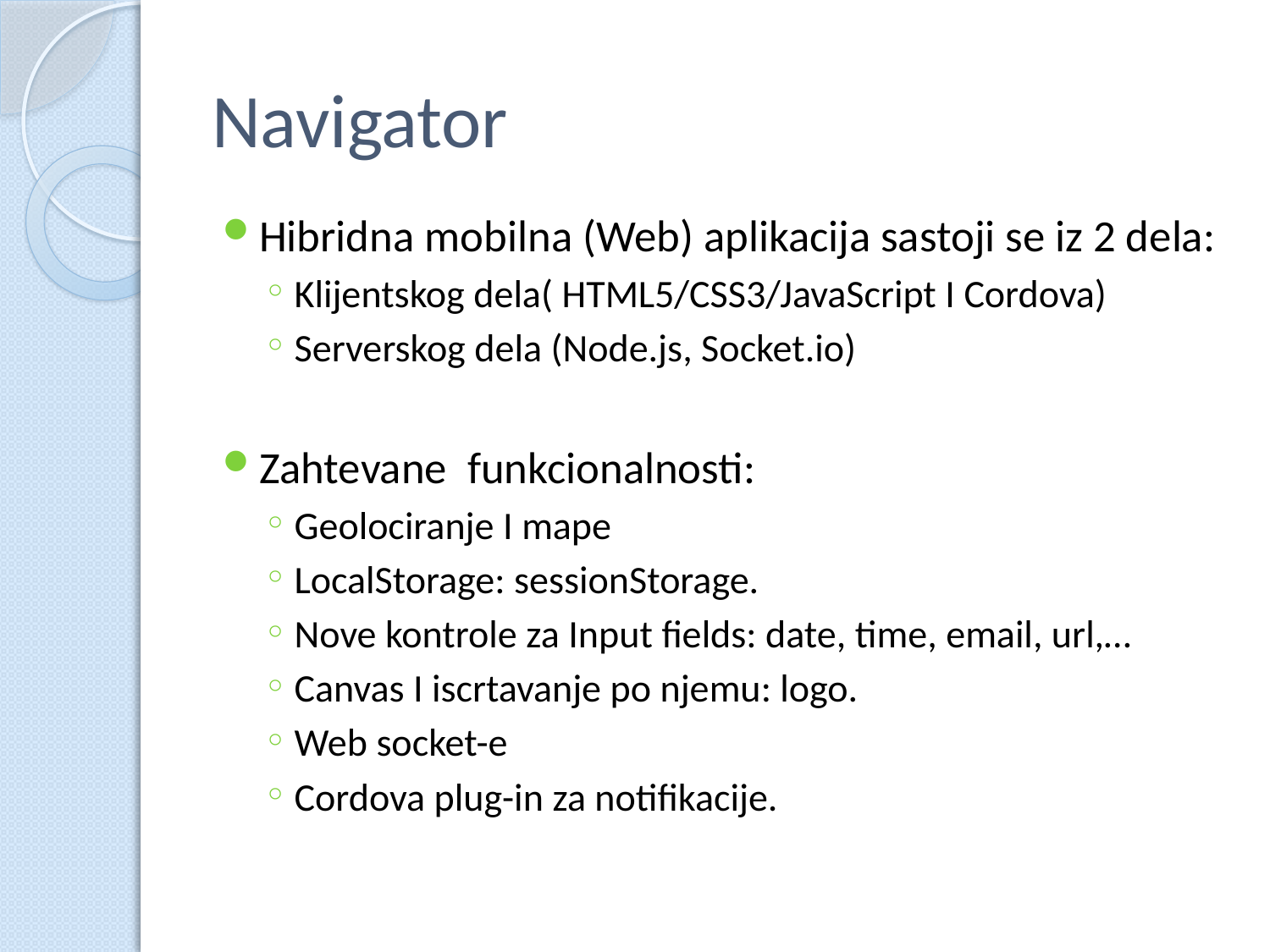

# Navigator
Hibridna mobilna (Web) aplikacija sastoji se iz 2 dela:
Klijentskog dela( HTML5/CSS3/JavaScript I Cordova)
Serverskog dela (Node.js, Socket.io)

Zahtevane  funkcionalnosti:
Geolociranje I mape
LocalStorage: sessionStorage.
Nove kontrole za Input fields: date, time, email, url,…
Canvas I iscrtavanje po njemu: logo.
Web socket-e
Cordova plug-in za notifikacije.